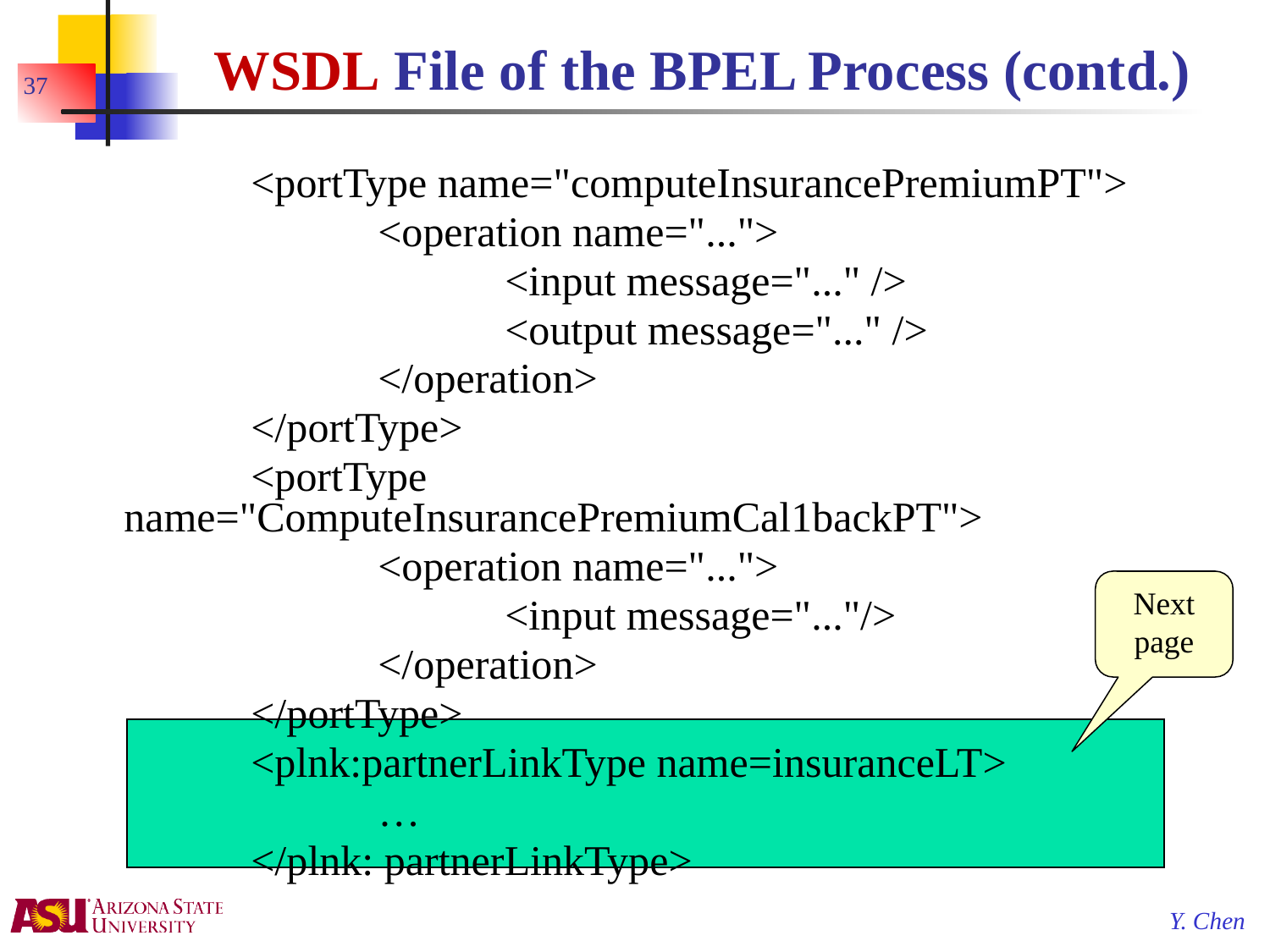

# WSDL File of the BPEL Process (contd.)
37
		<portType name="computeInsurancePremiumPT">
			<operation name="...">
				<input message="..." />
				<output message="..." />
			</operation>
		</portType>
		<portType name="ComputeInsurancePremiumCal1backPT">
			<operation name="...">
				<input message="..."/>
			</operation>
		</portType>
		<plnk:partnerLinkType name=insuranceLT>
  			…
		</plnk: partnerLinkType>
Next page